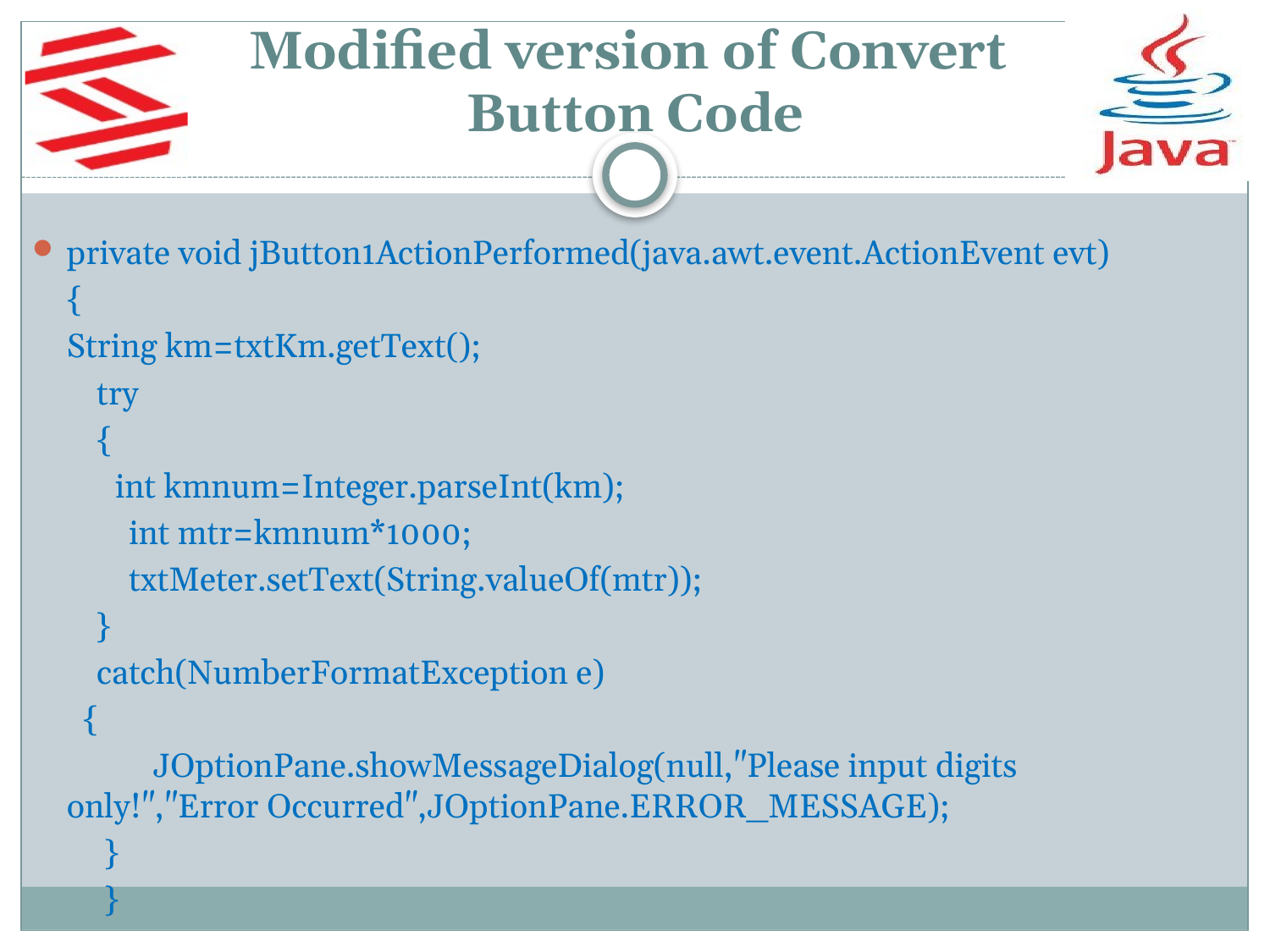

# Modified version of Convert Button Code

private void jButton1ActionPerformed(java.awt.event.ActionEvent evt)
	{
	String km=txtKm.getText();
        try
        {
	      int kmnum=Integer.parseInt(km);
            int mtr=kmnum*1000;
            txtMeter.setText(String.valueOf(mtr));
        }
        catch(NumberFormatException e)
	  {
               JOptionPane.showMessageDialog(null,"Please input digits          	only!","Error Occurred",JOptionPane.ERROR_MESSAGE);
         }
         }